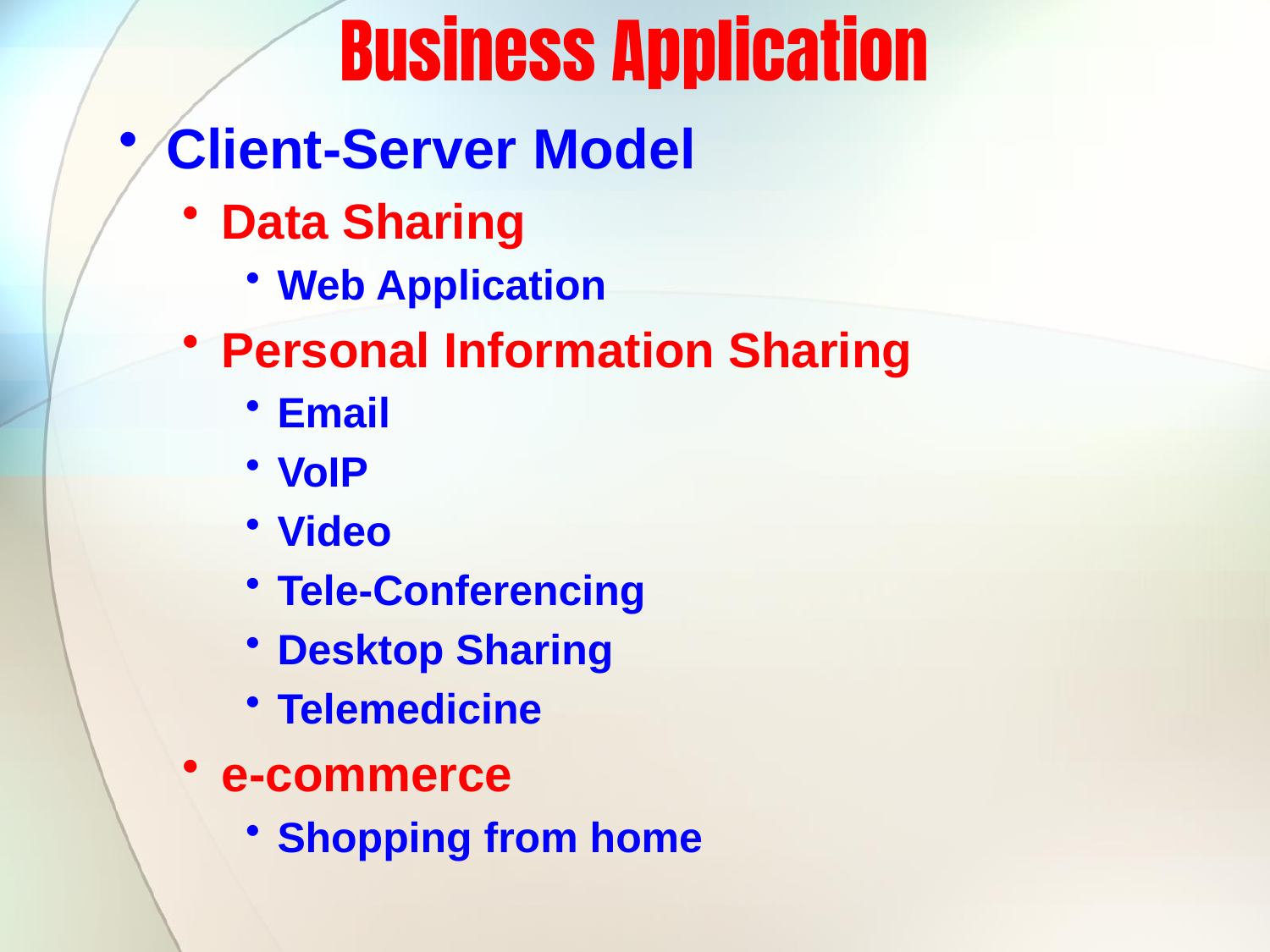

# Business Application
Client-Server Model
Data Sharing
Web Application
Personal Information Sharing
Email
VoIP
Video
Tele-Conferencing
Desktop Sharing
Telemedicine
e-commerce
Shopping from home